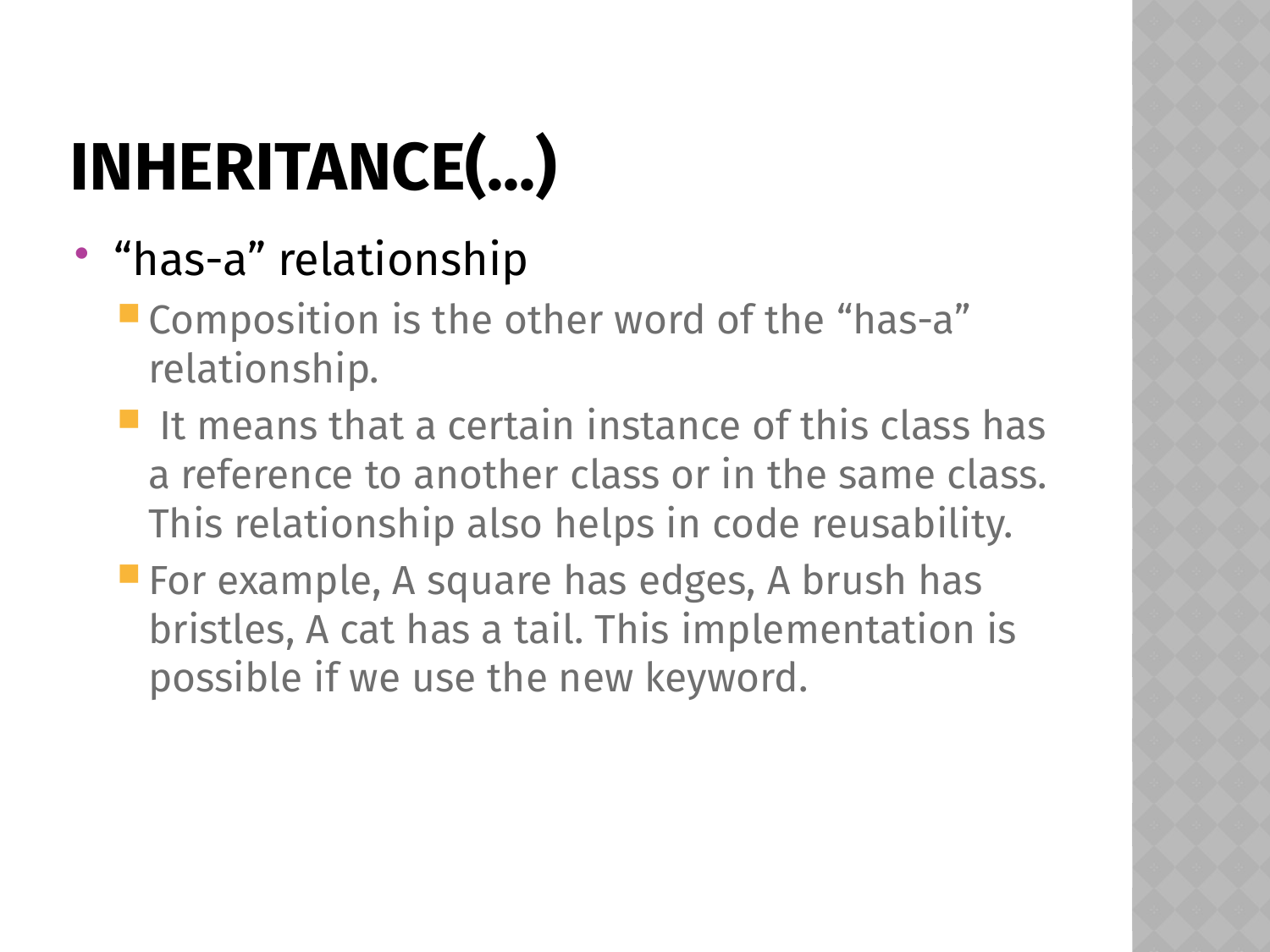

# INHERITANCE(...)
“has-a” relationship
Composition is the other word of the “has-a” relationship.
 It means that a certain instance of this class has a reference to another class or in the same class. This relationship also helps in code reusability.
For example, A square has edges, A brush has bristles, A cat has a tail. This implementation is possible if we use the new keyword.